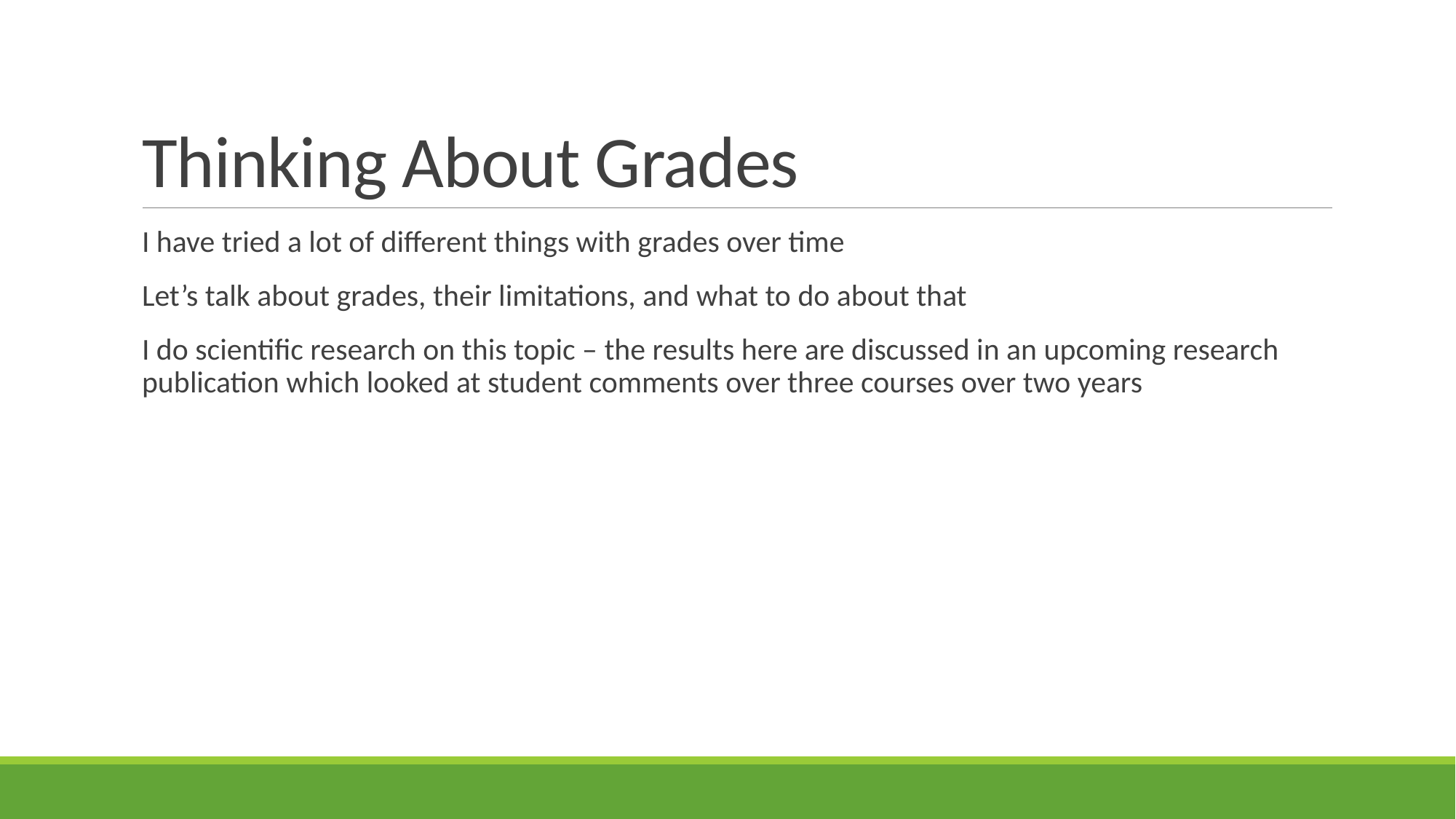

# Thinking About Grades
I have tried a lot of different things with grades over time
Let’s talk about grades, their limitations, and what to do about that
I do scientific research on this topic – the results here are discussed in an upcoming research publication which looked at student comments over three courses over two years